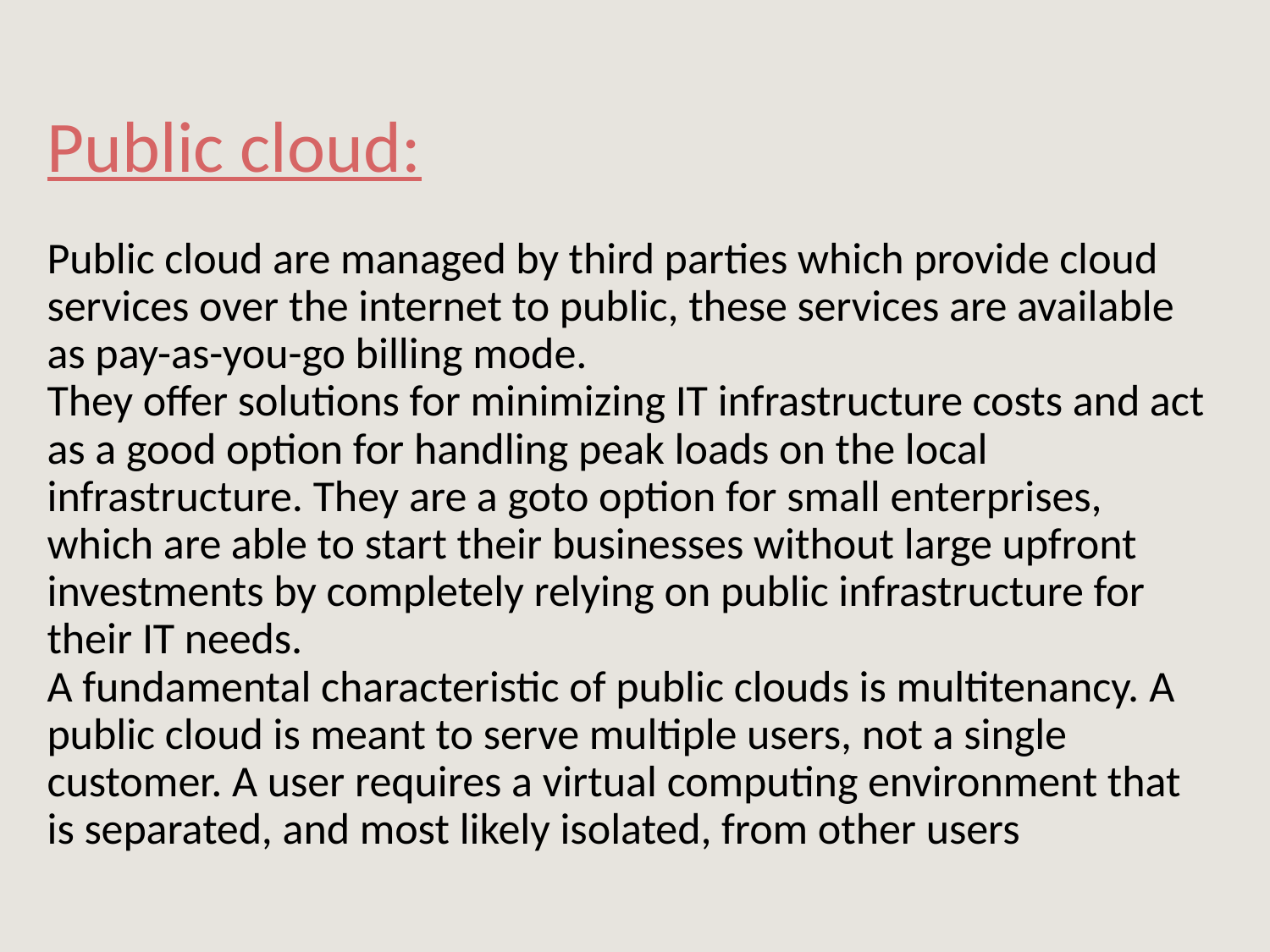

# Public cloud: Public cloud are managed by third parties which provide cloud services over the internet to public, these services are available as pay-as-you-go billing mode. They offer solutions for minimizing IT infrastructure costs and act as a good option for handling peak loads on the local infrastructure. They are a goto option for small enterprises, which are able to start their businesses without large upfront investments by completely relying on public infrastructure for their IT needs. A fundamental characteristic of public clouds is multitenancy. A public cloud is meant to serve multiple users, not a single customer. A user requires a virtual computing environment that is separated, and most likely isolated, from other users